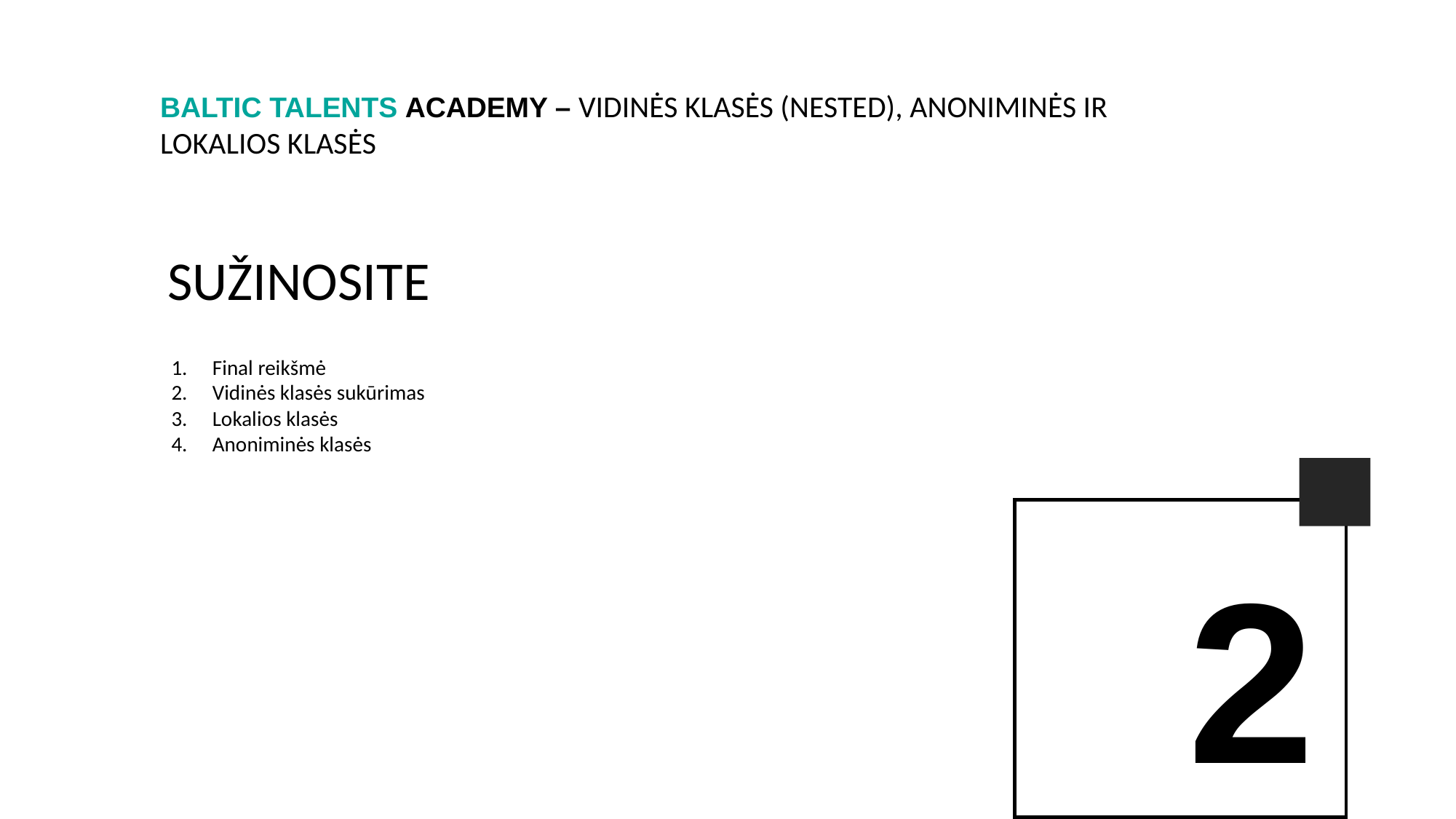

BALTIc TALENTs AcADEMy – Vidinės klasės (nested), anoniminės ir lokalios klasės
Sužinosite
Final reikšmė
Vidinės klasės sukūrimas
Lokalios klasės
Anoniminės klasės

2